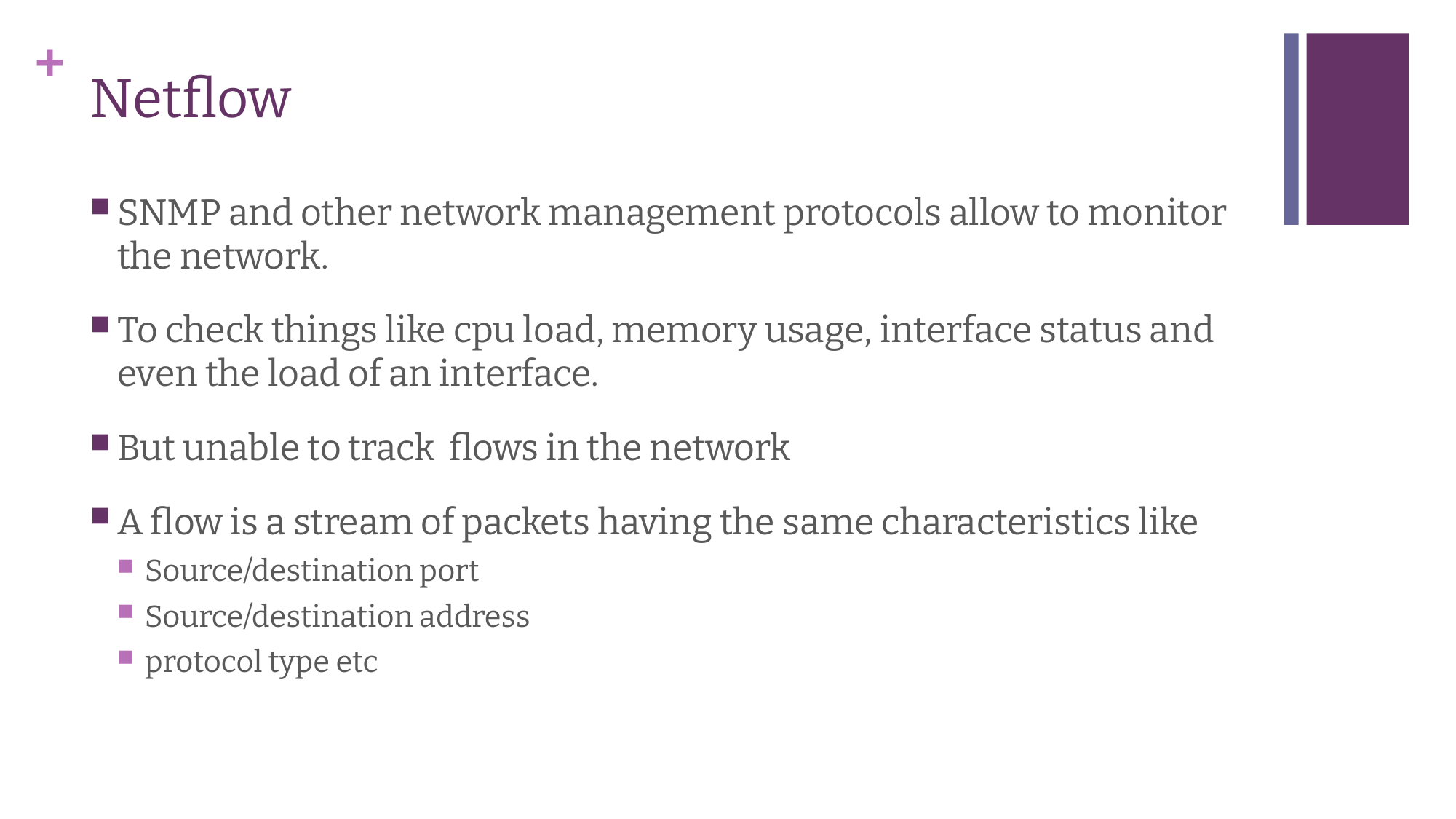

# Netflow
SNMP and other network management protocols allow to monitor the network.
To check things like cpu load, memory usage, interface status and even the load of an interface.
But unable to track  flows in the network
A flow is a stream of packets having the same characteristics like
Source/destination port
Source/destination address
protocol type etc